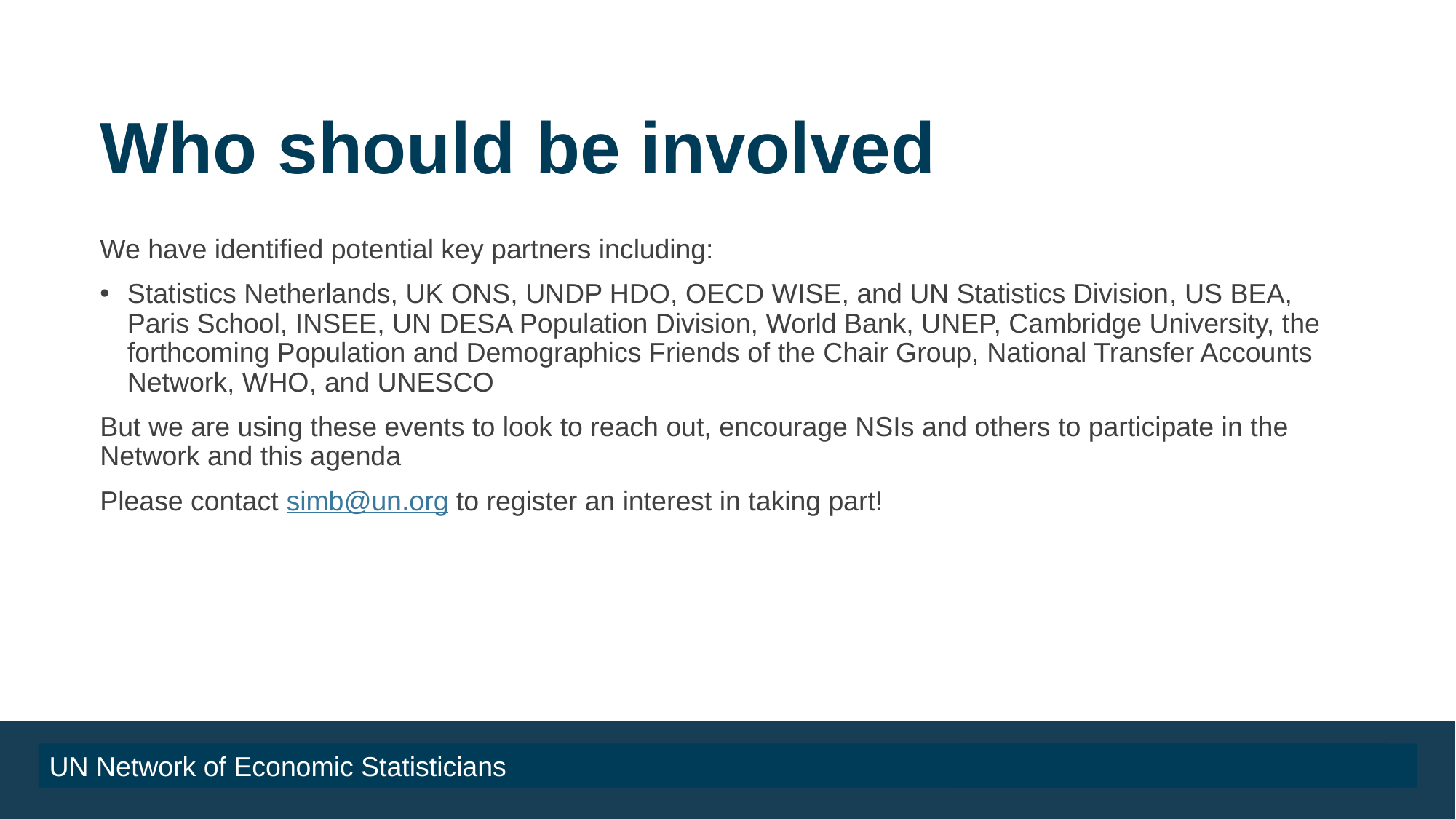

# Who should be involved
We have identified potential key partners including:
Statistics Netherlands, UK ONS, UNDP HDO, OECD WISE, and UN Statistics Division, US BEA, Paris School, INSEE, UN DESA Population Division, World Bank, UNEP, Cambridge University, the forthcoming Population and Demographics Friends of the Chair Group, National Transfer Accounts Network, WHO, and UNESCO
But we are using these events to look to reach out, encourage NSIs and others to participate in the Network and this agenda
Please contact simb@un.org to register an interest in taking part!

UN Network of Economic Statisticians